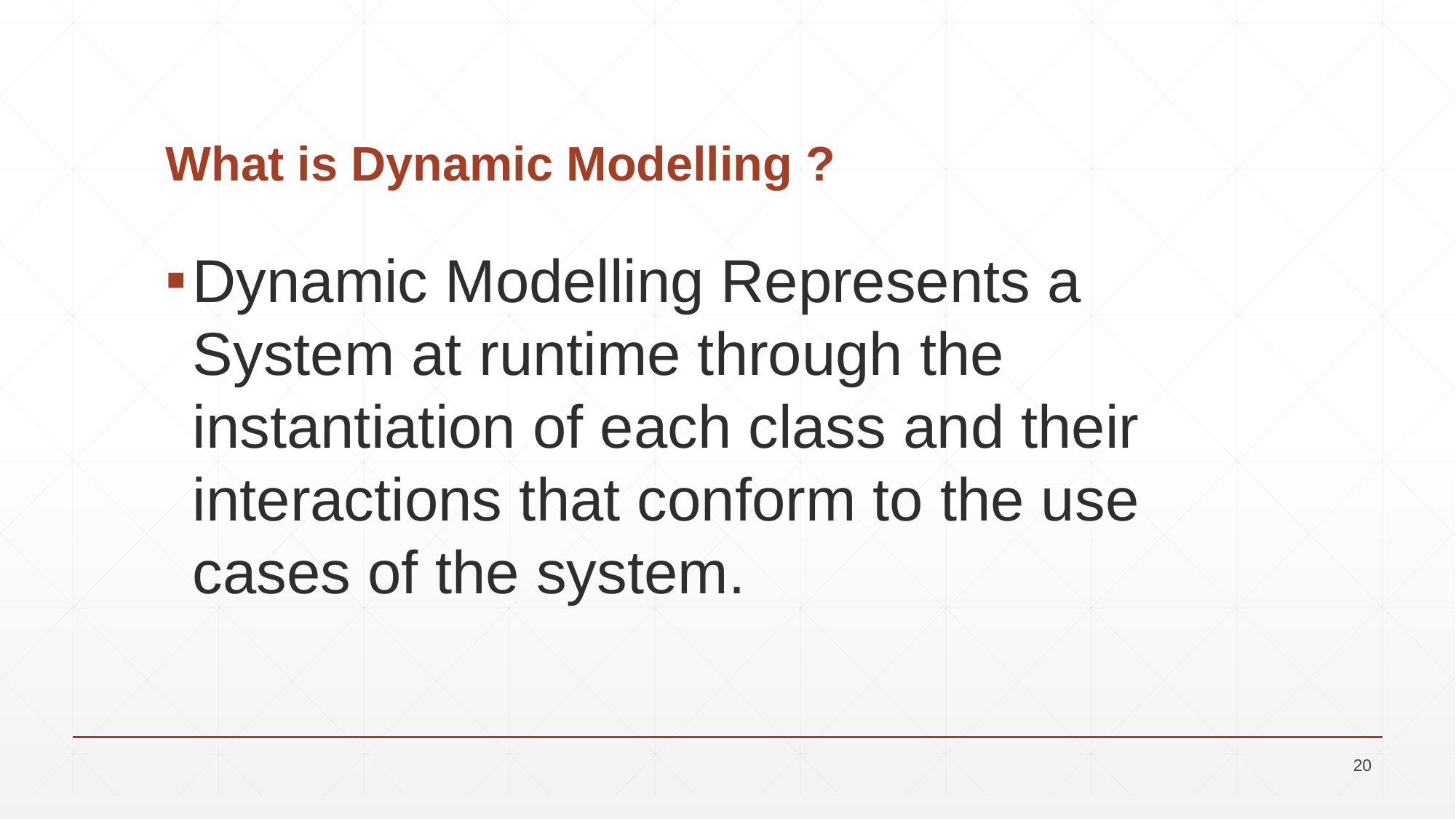

# What is Dynamic Modelling ?
Dynamic Modelling Represents a System at runtime through the instantiation of each class and their interactions that conform to the use cases of the system.
20